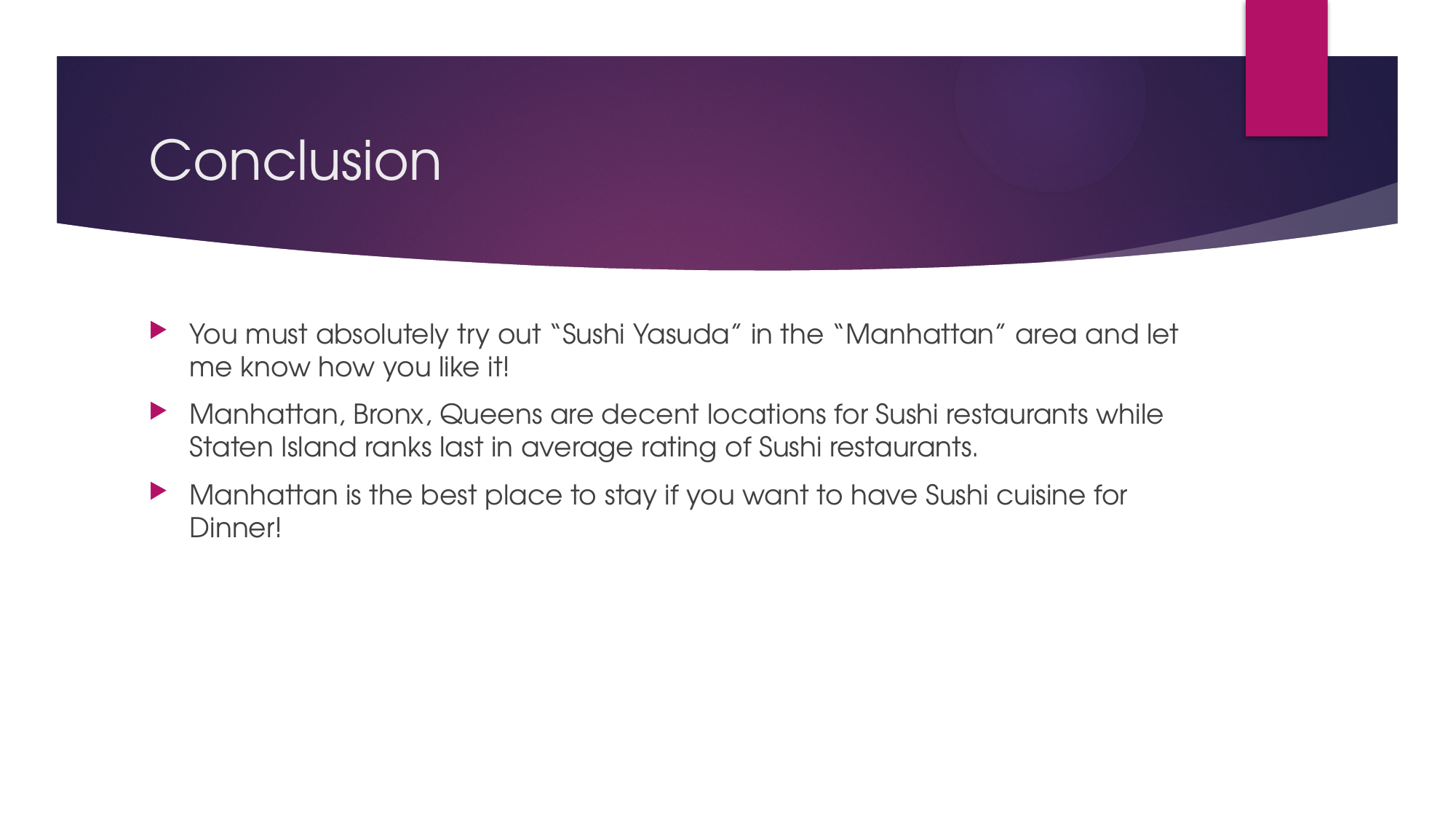

# Conclusion
You must absolutely try out “Sushi Yasuda” in the “Manhattan” area and let me know how you like it!
Manhattan, Bronx, Queens are decent locations for Sushi restaurants while Staten Island ranks last in average rating of Sushi restaurants.
Manhattan is the best place to stay if you want to have Sushi cuisine for Dinner!